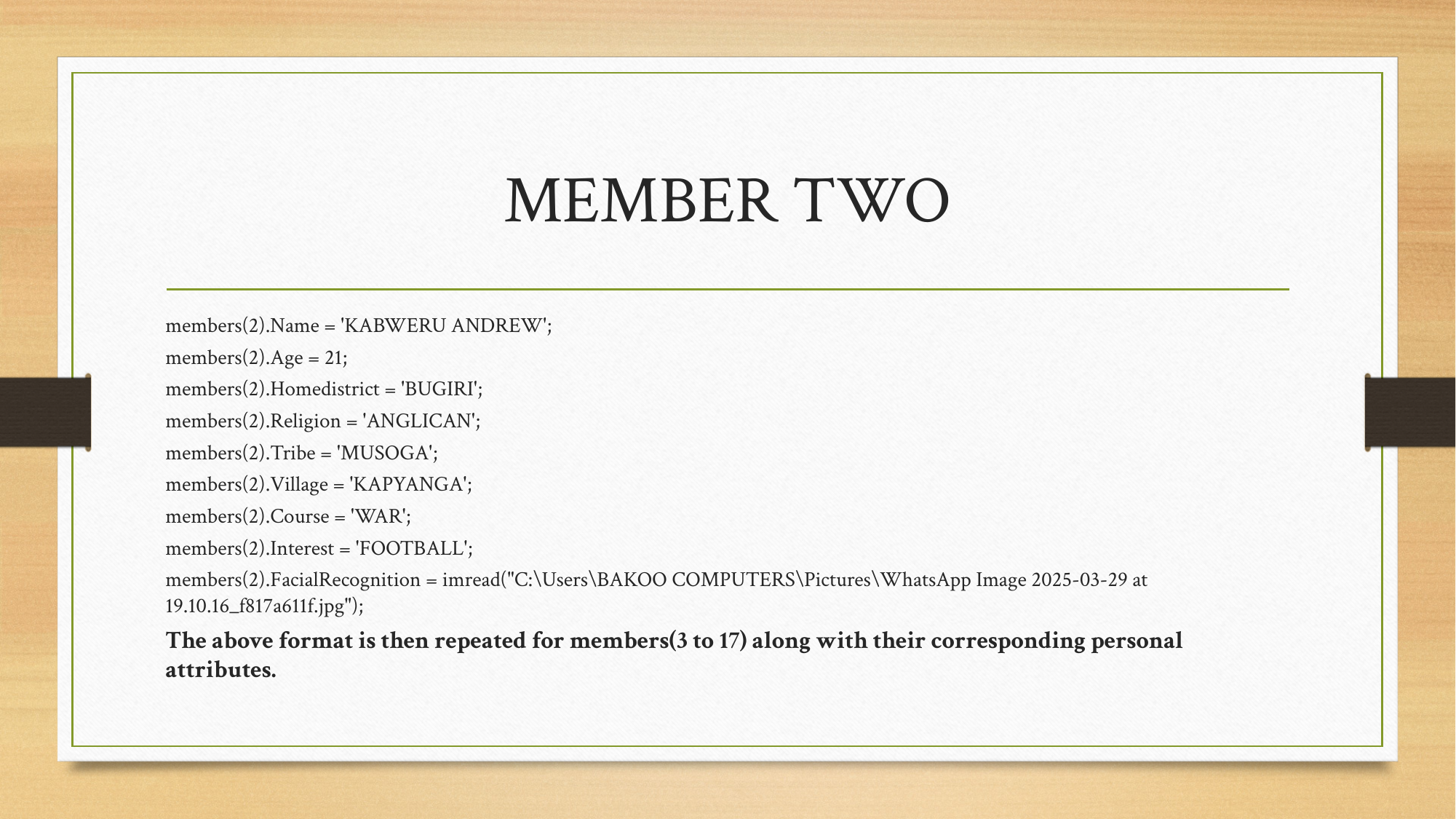

# MEMBER TWO
members(2).Name = 'KABWERU ANDREW';
members(2).Age = 21;
members(2).Homedistrict = 'BUGIRI';
members(2).Religion = 'ANGLICAN';
members(2).Tribe = 'MUSOGA';
members(2).Village = 'KAPYANGA';
members(2).Course = 'WAR';
members(2).Interest = 'FOOTBALL';
members(2).FacialRecognition = imread("C:\Users\BAKOO COMPUTERS\Pictures\WhatsApp Image 2025-03-29 at 19.10.16_f817a611f.jpg");
The above format is then repeated for members(3 to 17) along with their corresponding personal attributes.